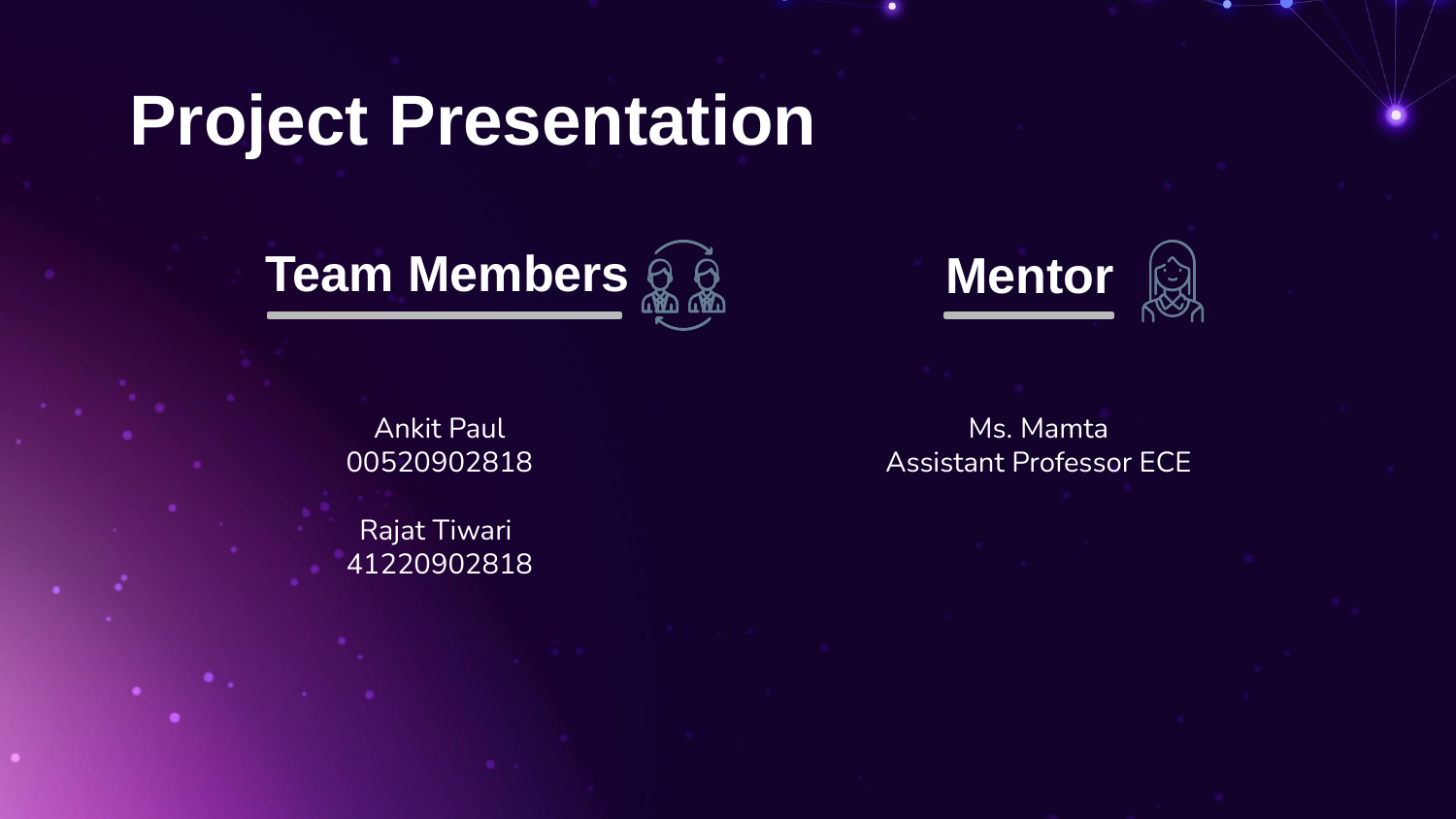

# Project Presentation
Team Members
Mentor

Ankit Paul
00520902818

Rajat Tiwari
41220902818
Ms. Mamta
Assistant Professor ECE